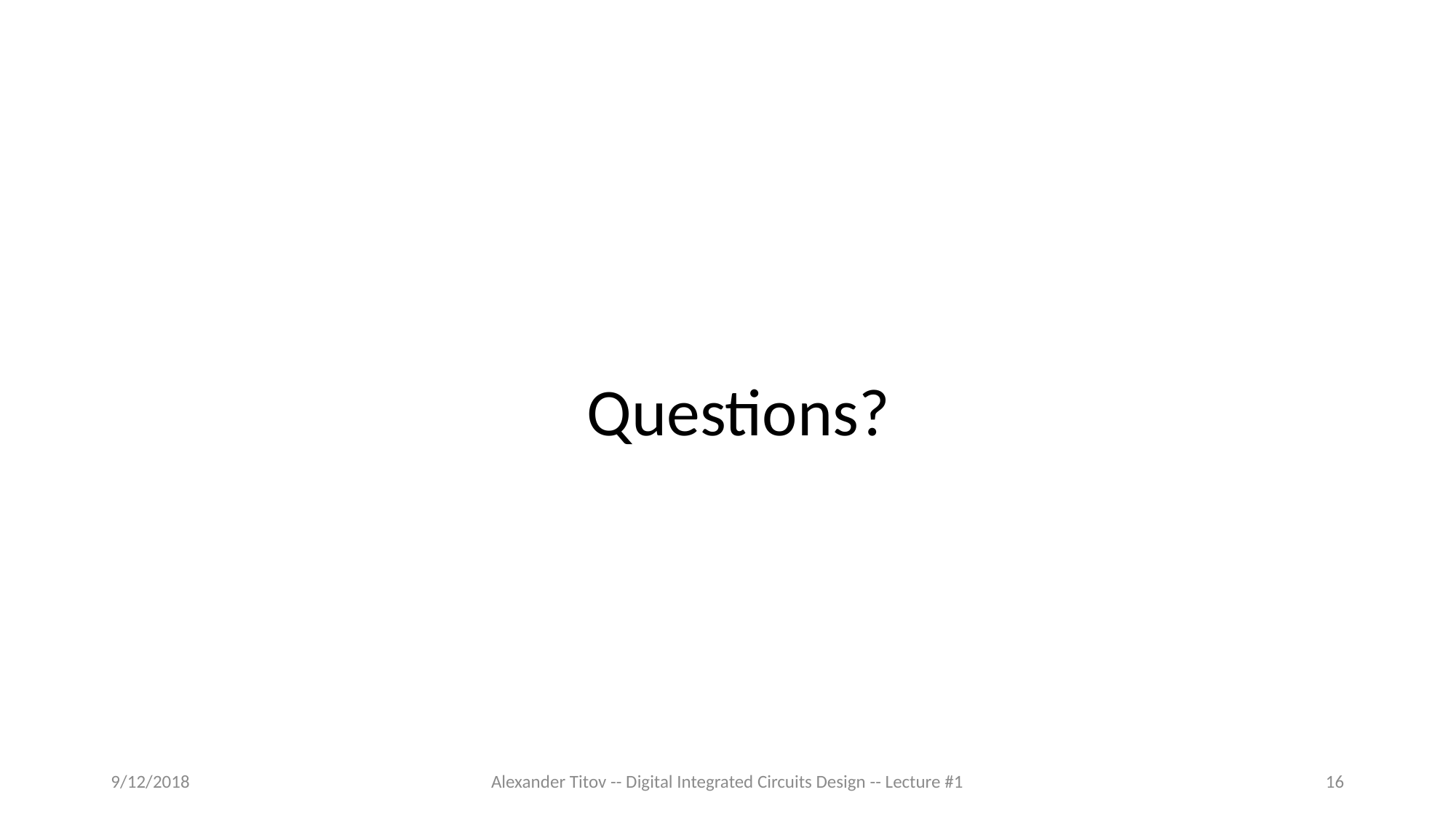

# Questions?
9/12/2018
Alexander Titov -- Digital Integrated Circuits Design -- Lecture #1
16